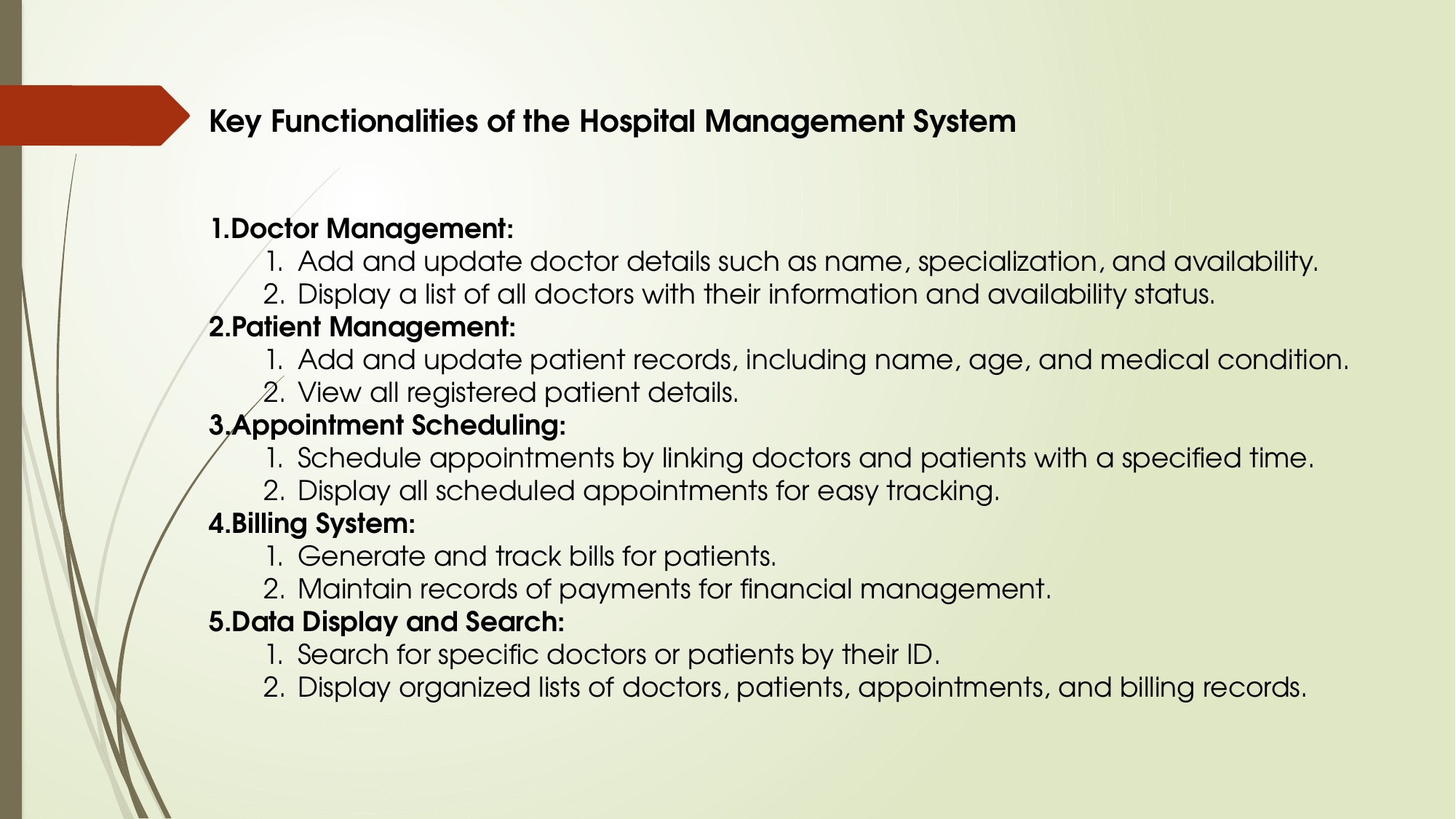

Key Functionalities of the Hospital Management System

Doctor Management:
Add and update doctor details such as name, specialization, and availability.
Display a list of all doctors with their information and availability status.
Patient Management:
Add and update patient records, including name, age, and medical condition.
View all registered patient details.
Appointment Scheduling:
Schedule appointments by linking doctors and patients with a specified time.
Display all scheduled appointments for easy tracking.
Billing System:
Generate and track bills for patients.
Maintain records of payments for financial management.
Data Display and Search:
Search for specific doctors or patients by their ID.
Display organized lists of doctors, patients, appointments, and billing records.